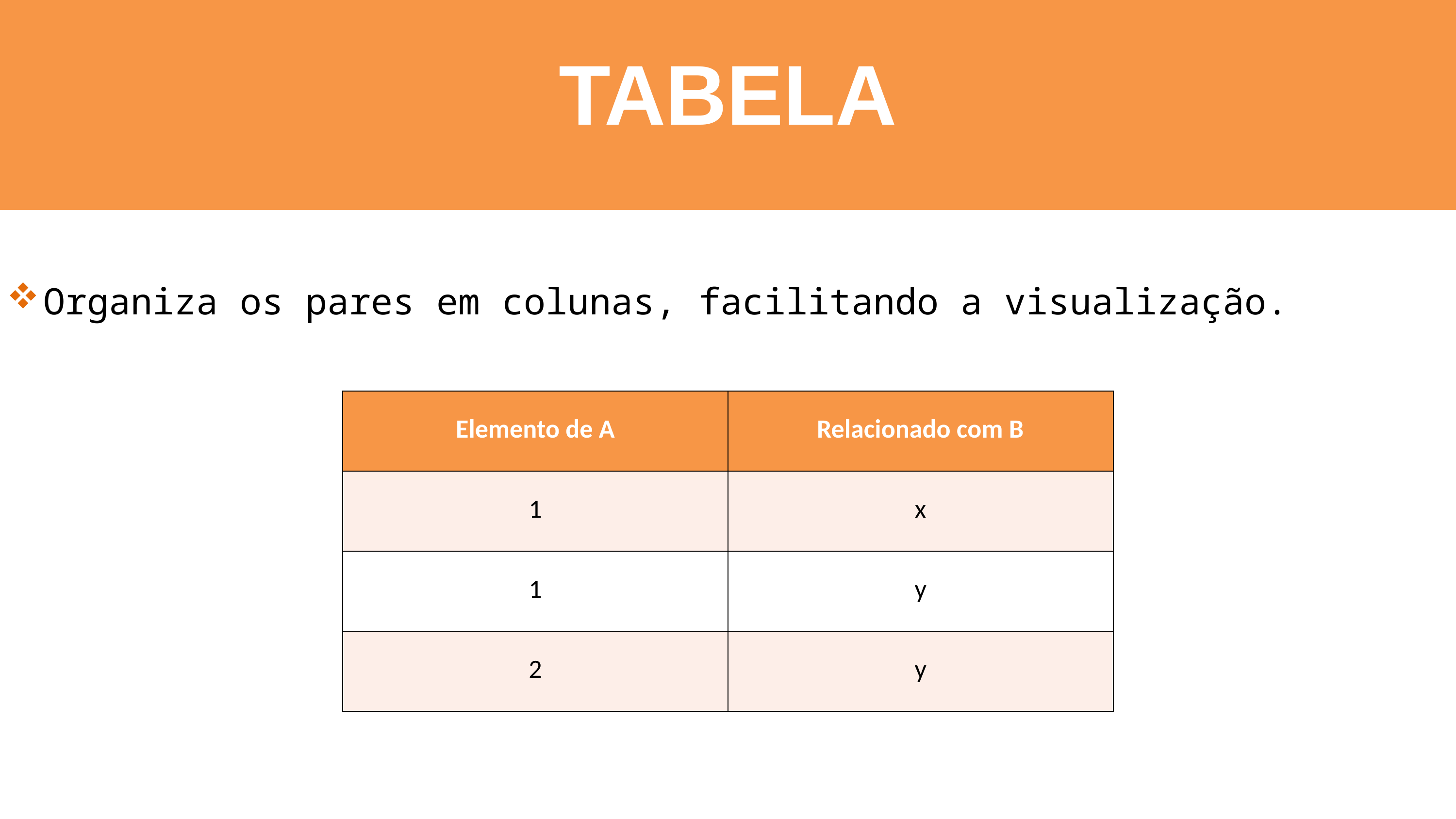

TABELA
Organiza os pares em colunas, facilitando a visualização.
| Elemento de A | Relacionado com B |
| --- | --- |
| 1 | x |
| 1 | y |
| 2 | y |